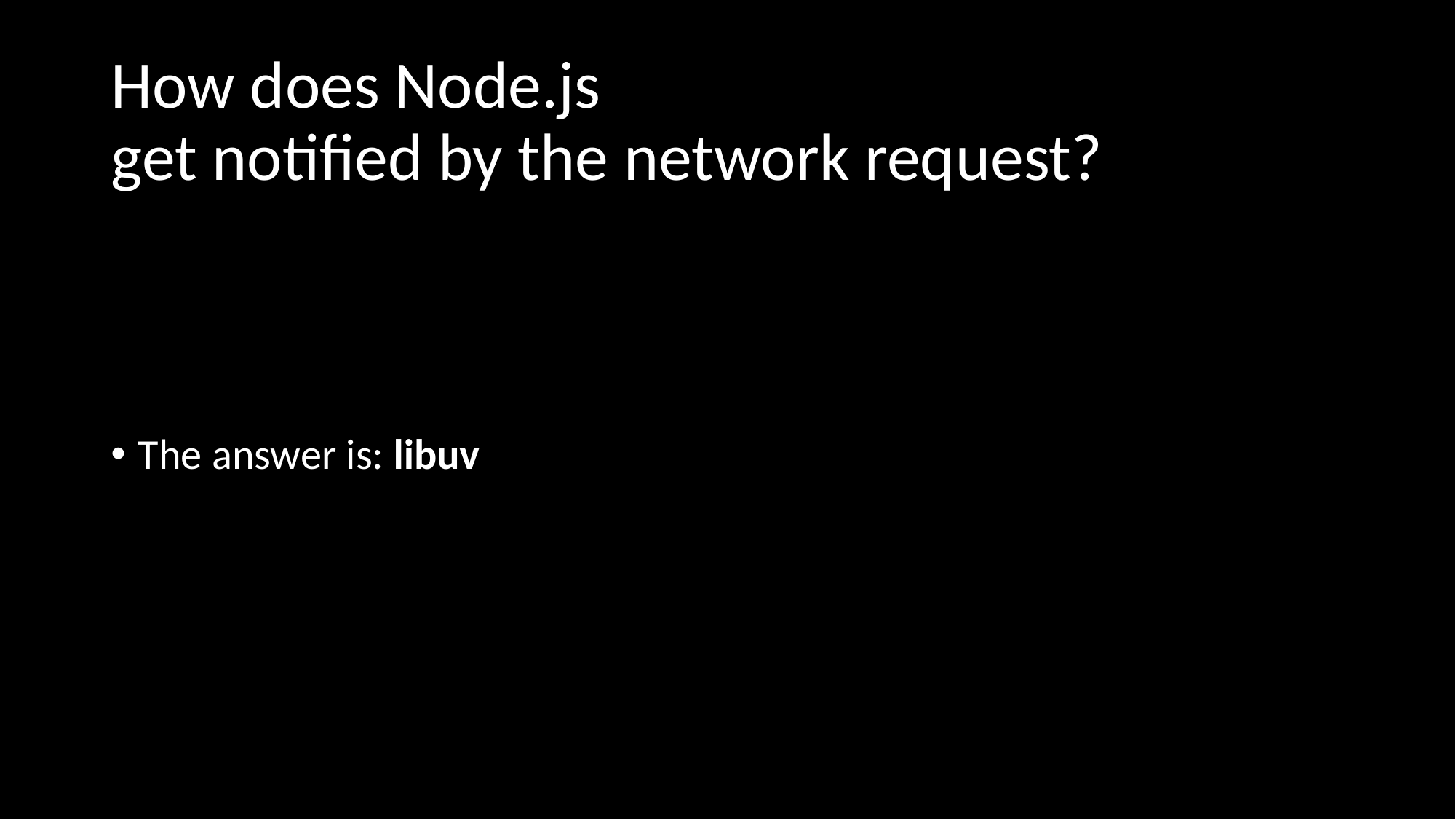

# How does Node.js get notified by the network request?
The answer is: libuv